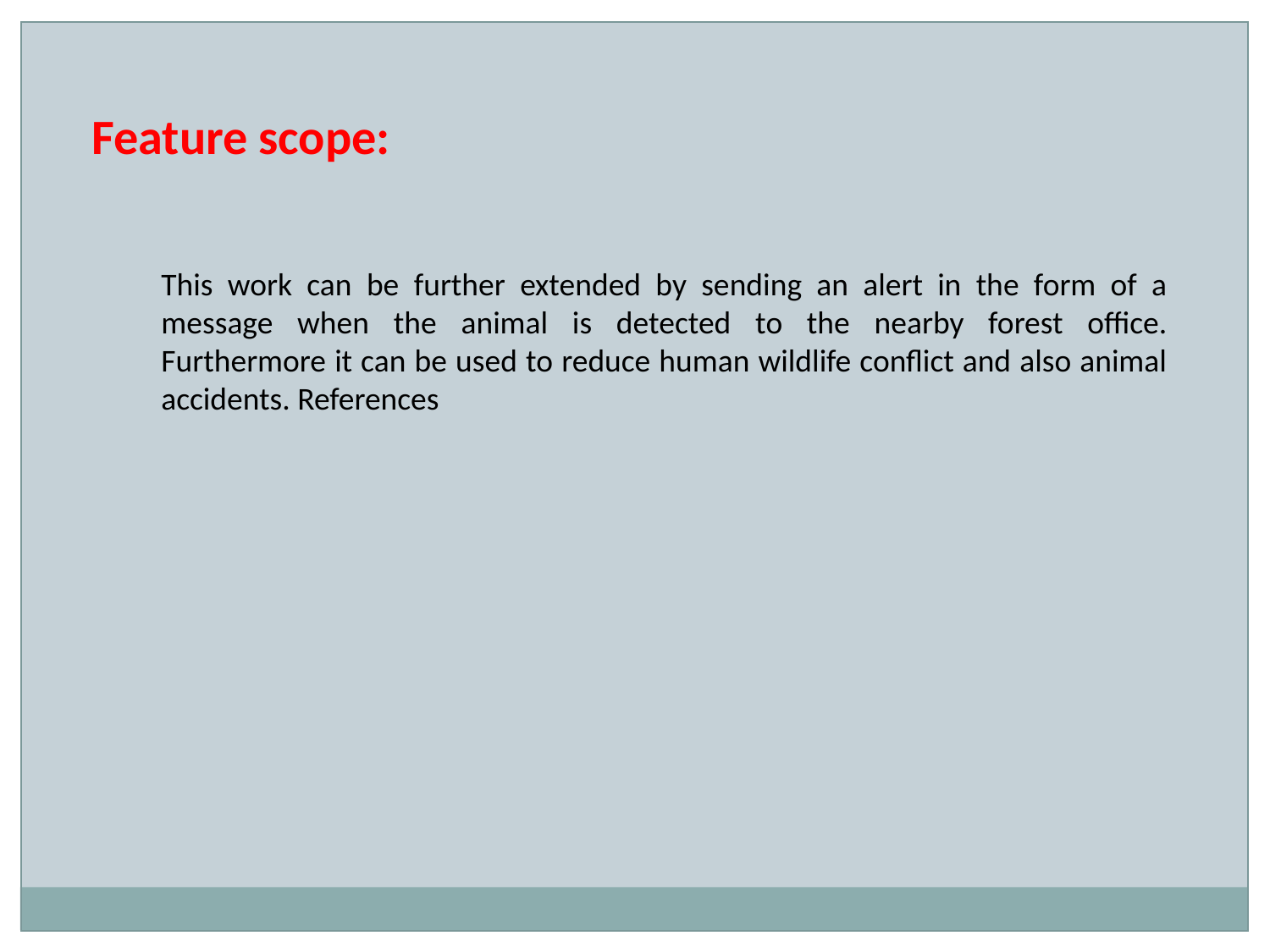

Feature scope:
This work can be further extended by sending an alert in the form of a message when the animal is detected to the nearby forest office. Furthermore it can be used to reduce human wildlife conflict and also animal accidents. References